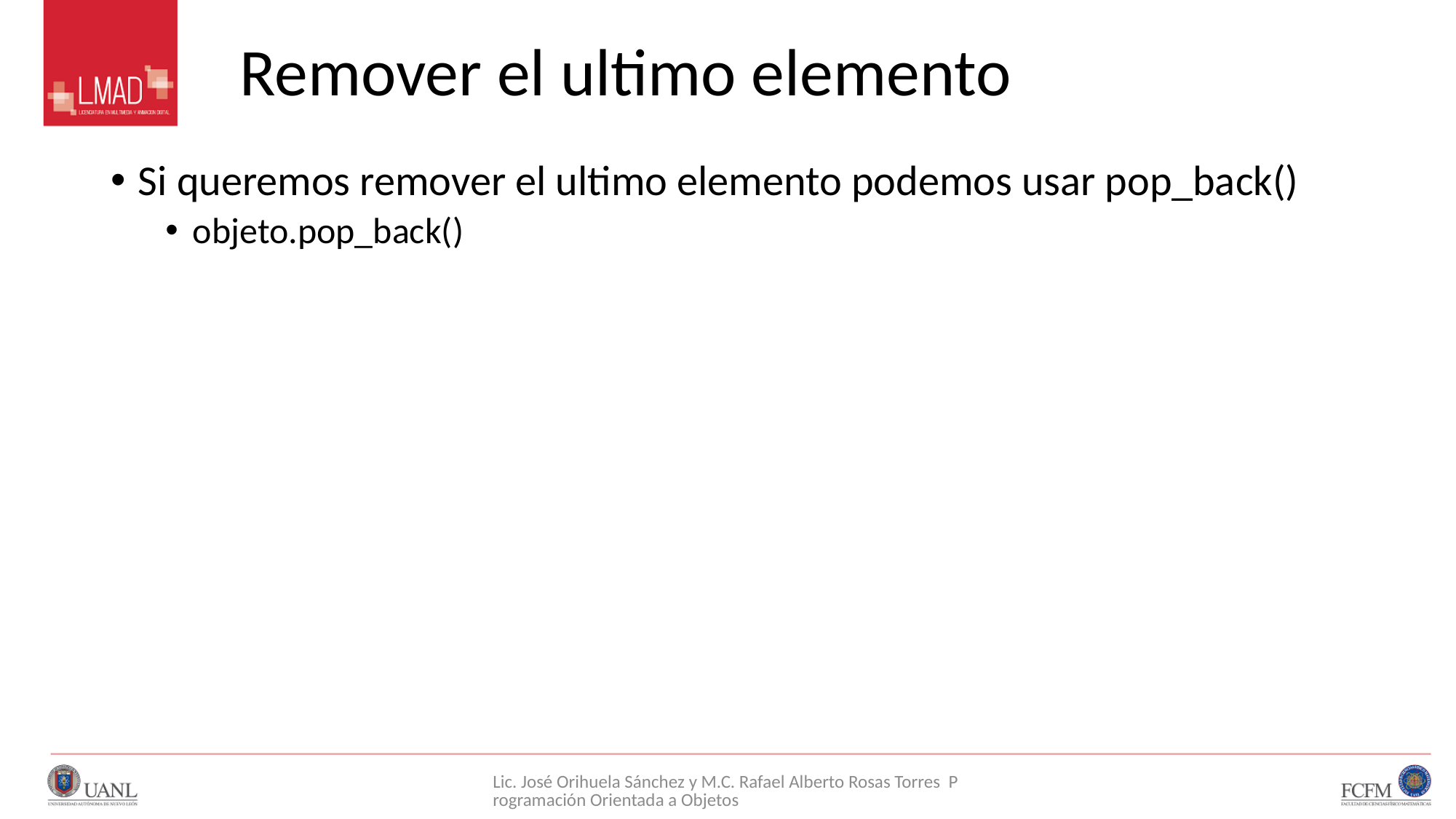

# Remover el ultimo elemento
Si queremos remover el ultimo elemento podemos usar pop_back()
objeto.pop_back()
Lic. José Orihuela Sánchez y M.C. Rafael Alberto Rosas Torres  Programación Orientada a Objetos